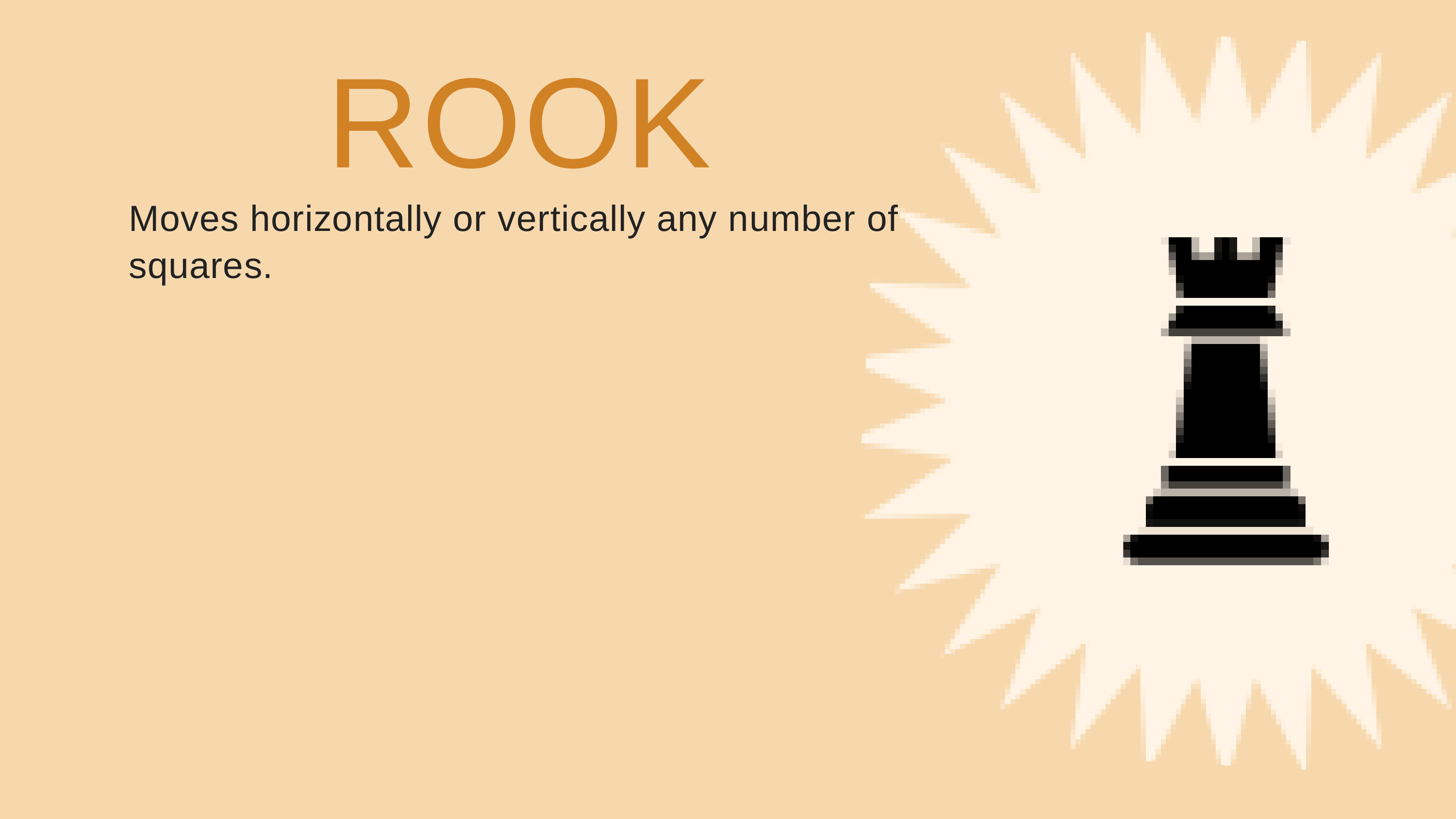

ROOK
Moves horizontally or vertically any number of squares.